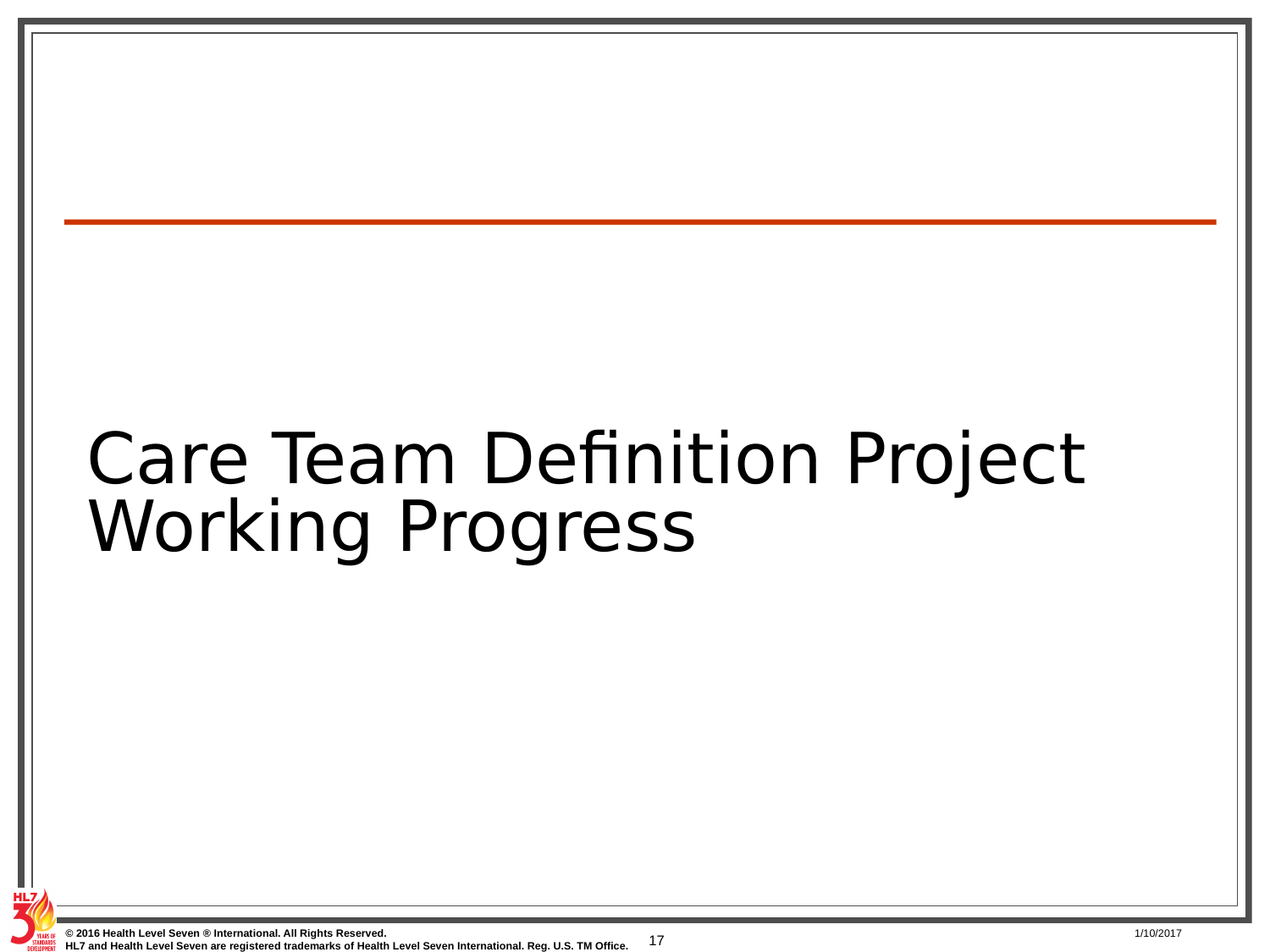

# Care Team Definition Project Working Progress
17
1/10/2017